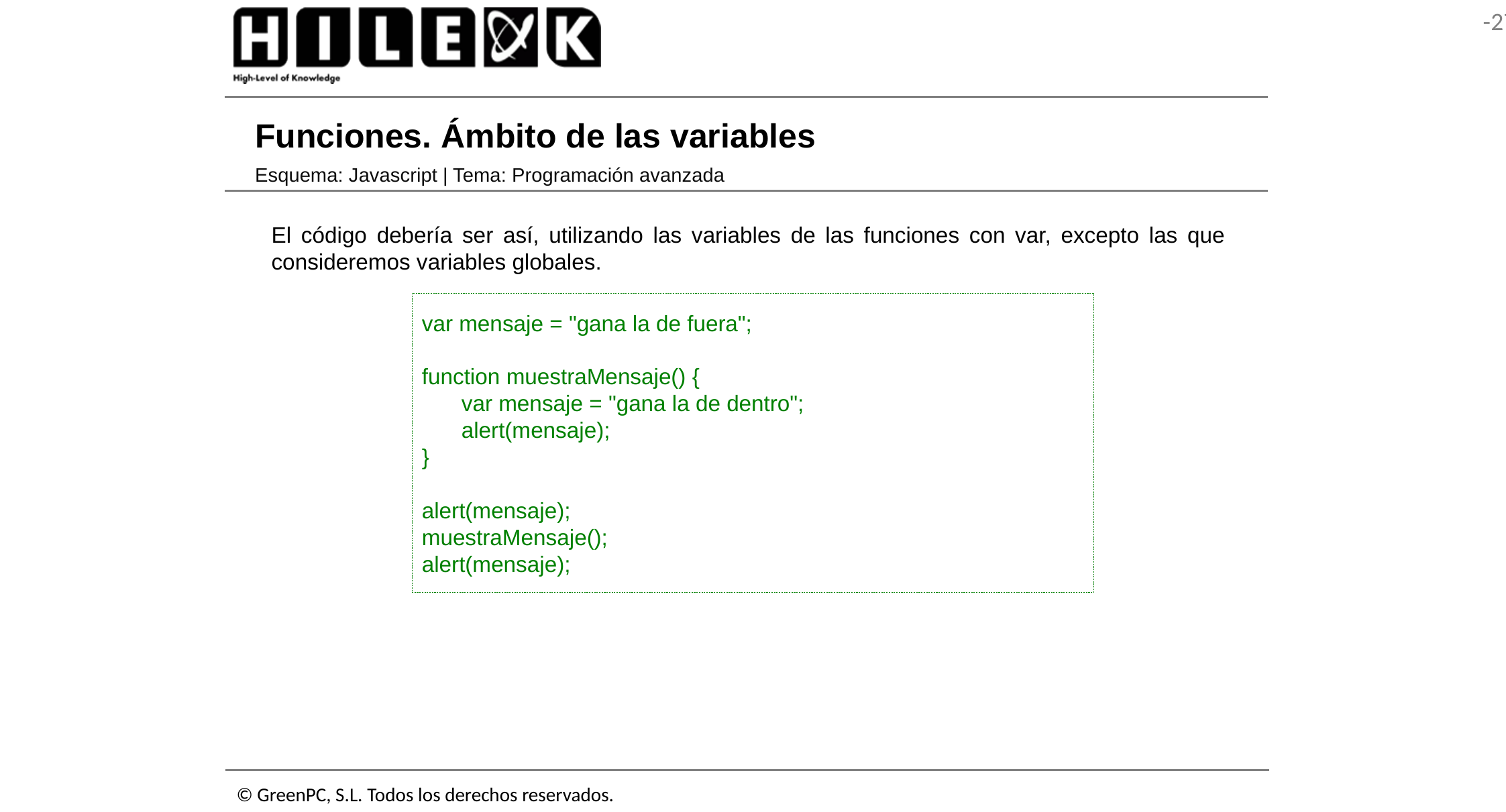

# Funciones. Ámbito de las variables
Esquema: Javascript | Tema: Programación avanzada
El código debería ser así, utilizando las variables de las funciones con var, excepto las que consideremos variables globales.
var mensaje = "gana la de fuera";

function muestraMensaje() {
	var mensaje = "gana la de dentro";
	alert(mensaje);
}

alert(mensaje);
muestraMensaje();
alert(mensaje);